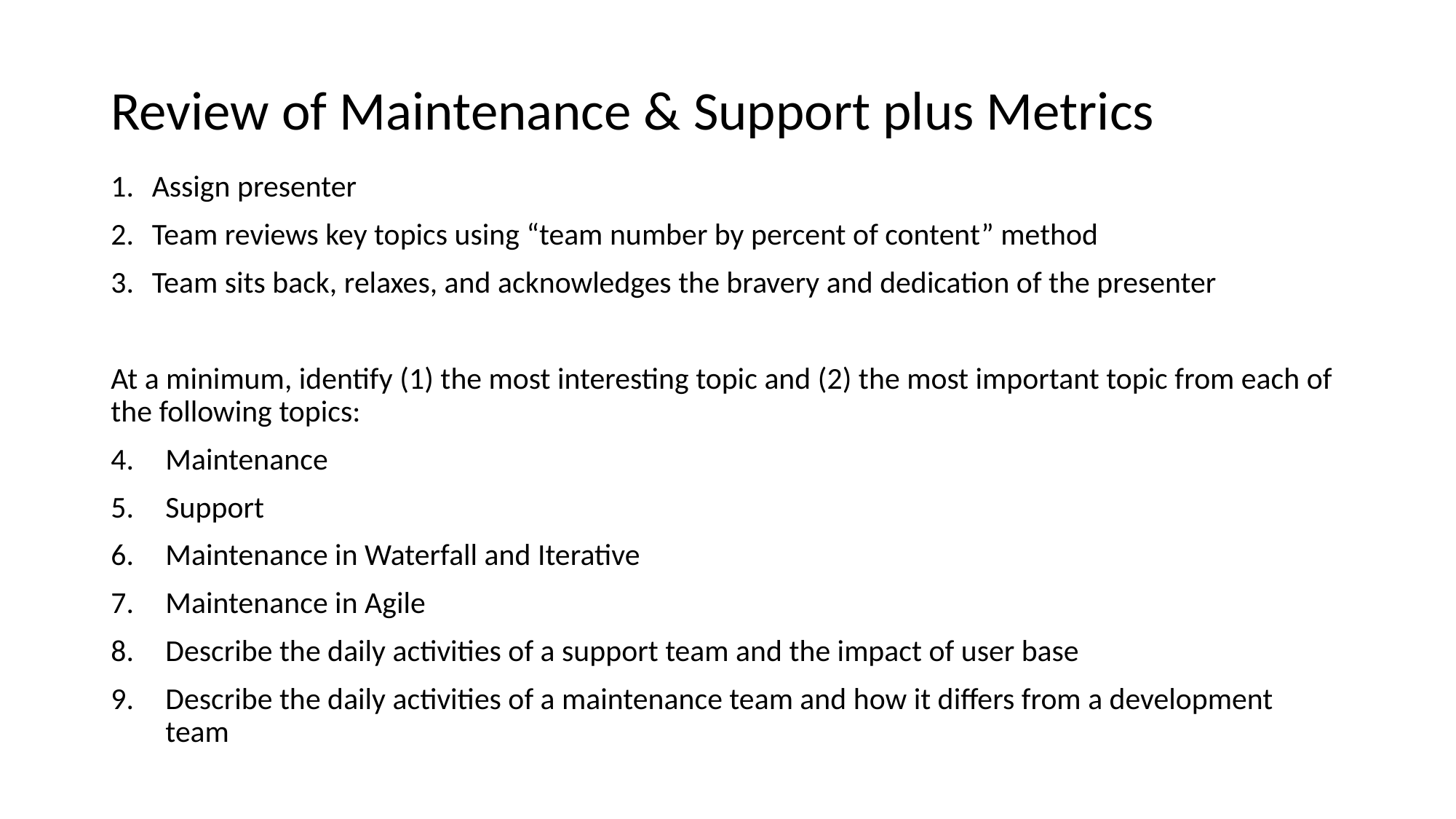

# Review of Maintenance & Support plus Metrics
Assign presenter
Team reviews key topics using “team number by percent of content” method
Team sits back, relaxes, and acknowledges the bravery and dedication of the presenter

At a minimum, identify (1) the most interesting topic and (2) the most important topic from each of the following topics:
Maintenance
Support
Maintenance in Waterfall and Iterative
Maintenance in Agile
Describe the daily activities of a support team and the impact of user base
Describe the daily activities of a maintenance team and how it differs from a development team